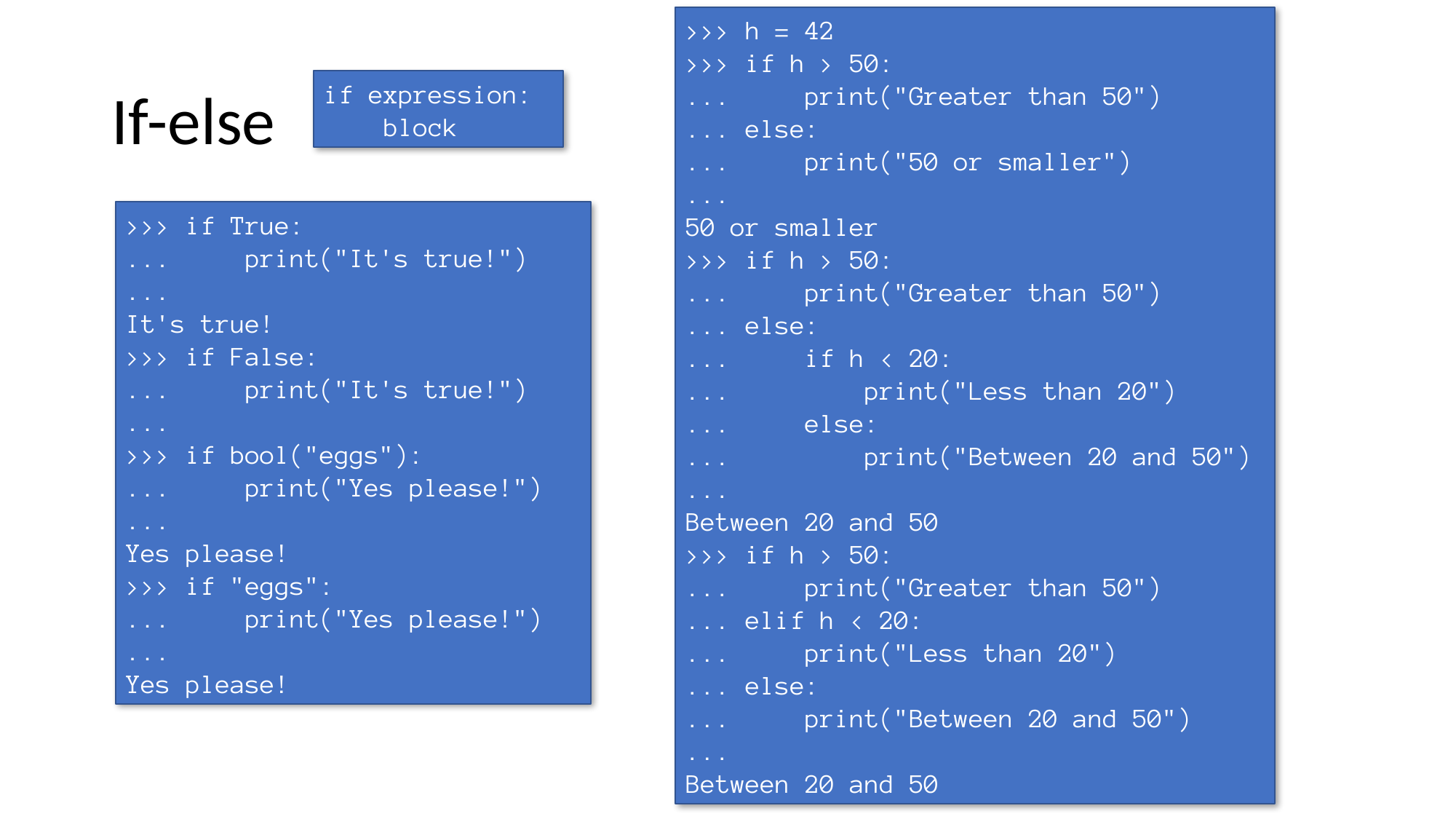

>>> h = 42
>>> if h > 50:
...     print("Greater than 50")
... else:
...     print("50 or smaller")
...
50 or smaller
>>> if h > 50:
...     print("Greater than 50")
... else:
...     if h < 20:
...         print("Less than 20")
...     else:
...         print("Between 20 and 50")
...
Between 20 and 50
>>> if h > 50:
...     print("Greater than 50")
... elif h < 20:
...     print("Less than 20")
... else:
...     print("Between 20 and 50")
...
Between 20 and 50
# If-else
if expression:
    block
>>> if True:
...     print("It's true!")
...
It's true!
>>> if False:
...     print("It's true!")
...
>>> if bool("eggs"):
...     print("Yes please!")
...
Yes please!
>>> if "eggs":
...     print("Yes please!")
...
Yes please!